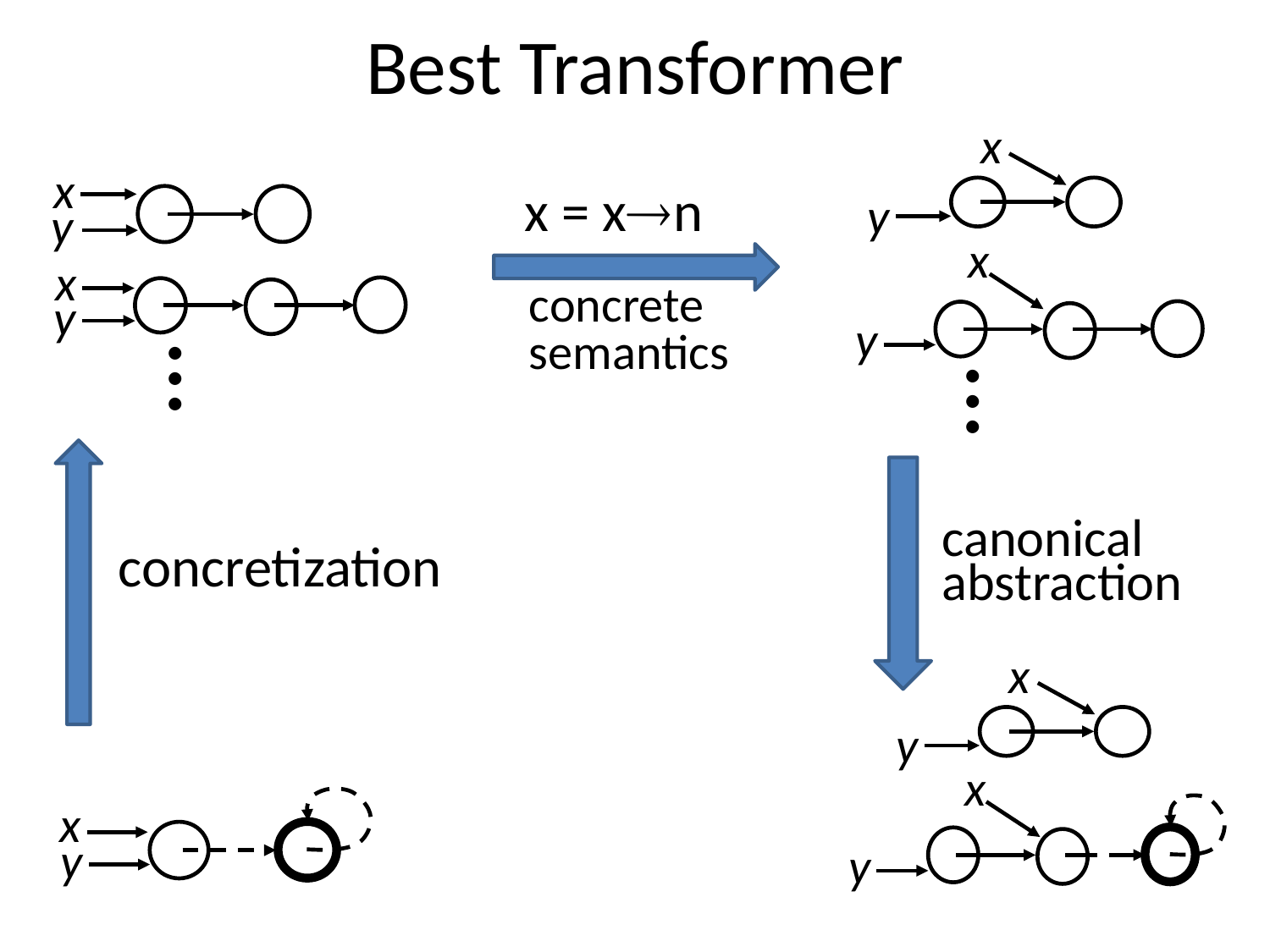

# Best Transformer
x
x

x = x→n

y

y
x

x

concrete
semantics

y

y

.
.
.

.
.
.
canonical
abstraction
concretization

x

y
x
x

y

y